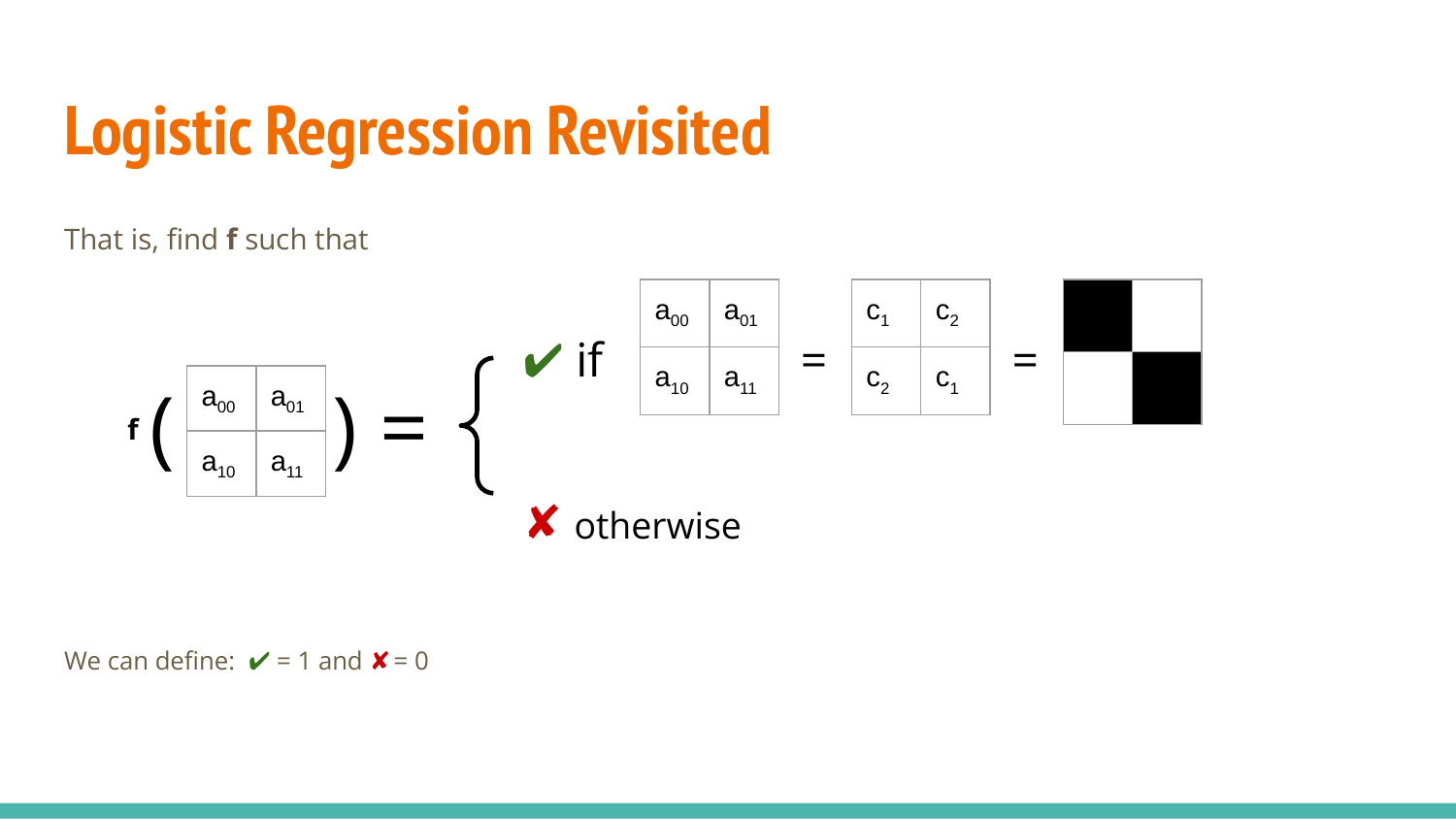

# Logistic Regression Revisited
That is, find f such that
| a00 | a01 |
| --- | --- |
| a10 | a11 |
| c1 | c2 |
| --- | --- |
| c2 | c1 |
|  |  |
| --- | --- |
|  |  |
✔ if
=
=

(
) =
| a00 | a01 |
| --- | --- |
| a10 | a11 |
f
✘ otherwise
We can define:  ✔ = 1 and ✘ = 0